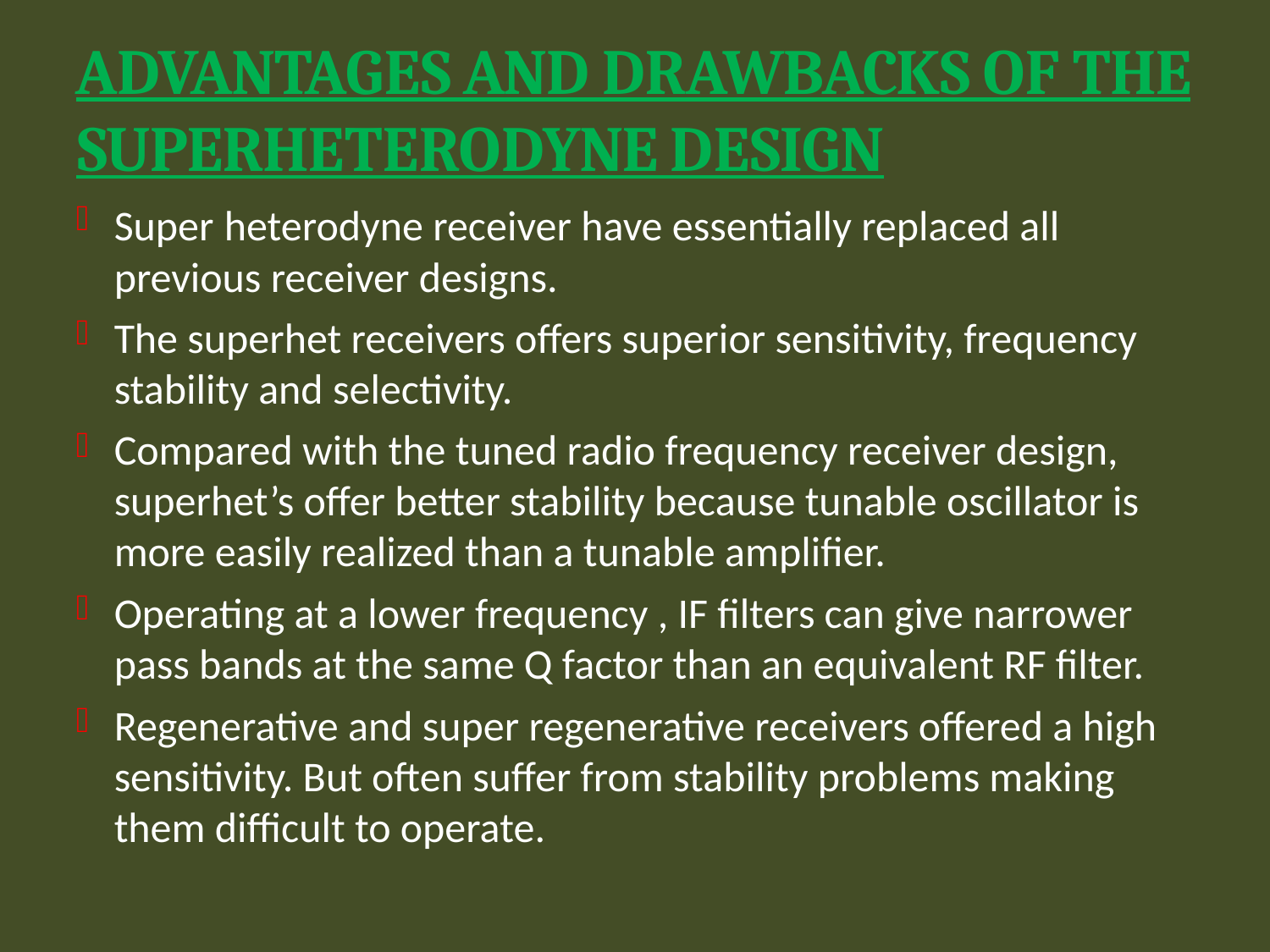

# ADVANTAGES AND DRAWBACKS OF THE SUPERHETERODYNE DESIGN
Super heterodyne receiver have essentially replaced all previous receiver designs.
The superhet receivers offers superior sensitivity, frequency stability and selectivity.
Compared with the tuned radio frequency receiver design, superhet’s offer better stability because tunable oscillator is more easily realized than a tunable amplifier.
Operating at a lower frequency , IF filters can give narrower pass bands at the same Q factor than an equivalent RF filter.
Regenerative and super regenerative receivers offered a high sensitivity. But often suffer from stability problems making them difficult to operate.